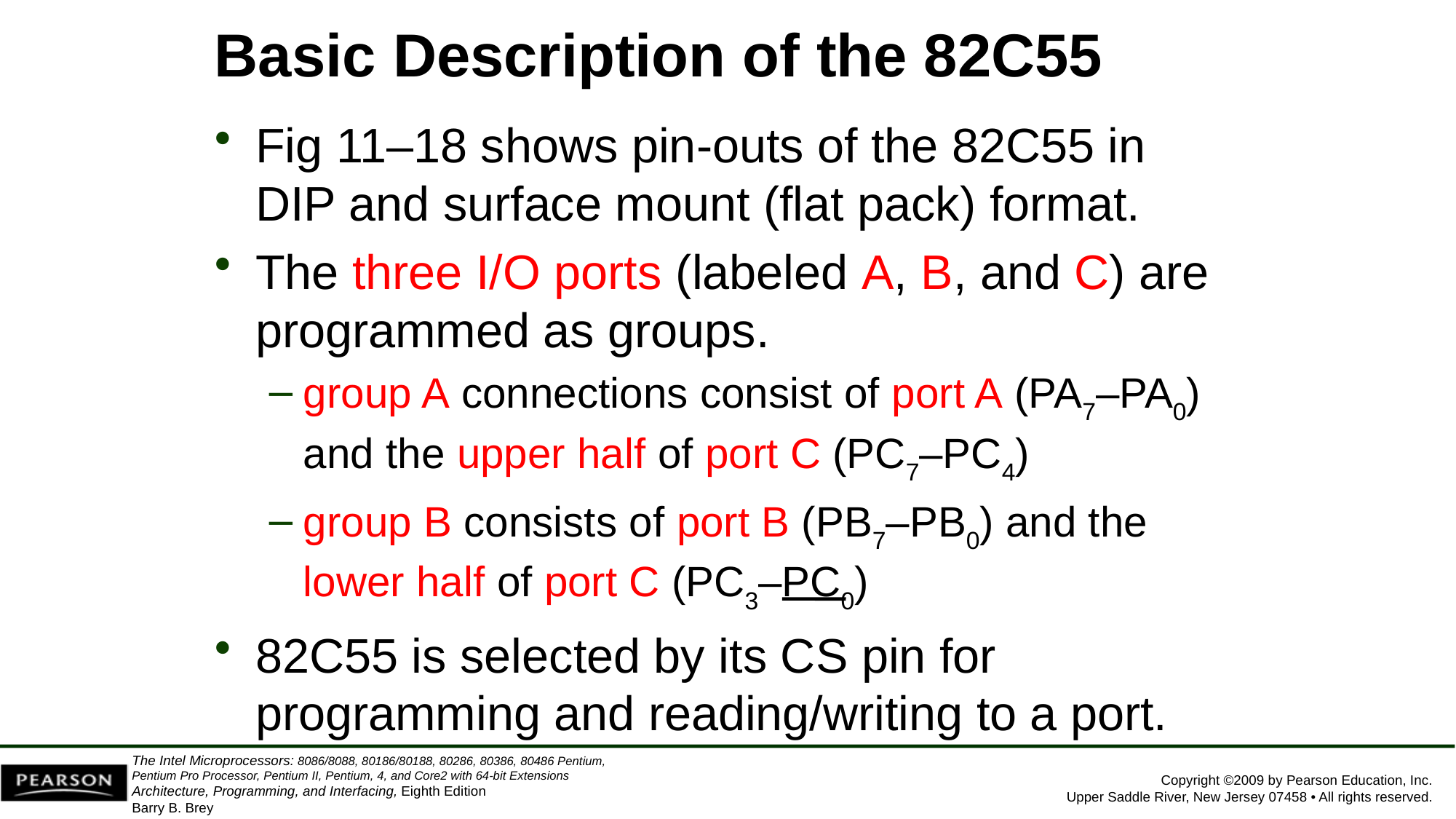

# Basic Description of the 82C55
Fig 11–18 shows pin-outs of the 82C55 in
DIP and surface mount (flat pack) format.
The three I/O ports (labeled A, B, and C) are programmed as groups.
group A connections consist of port A (PA7–PA0) and the upper half of port C (PC7–PC4)
group B consists of port B (PB7–PB0) and the lower half of port C (PC3–PC0)
82C55 is selected by its CS pin for programming and reading/writing to a port.